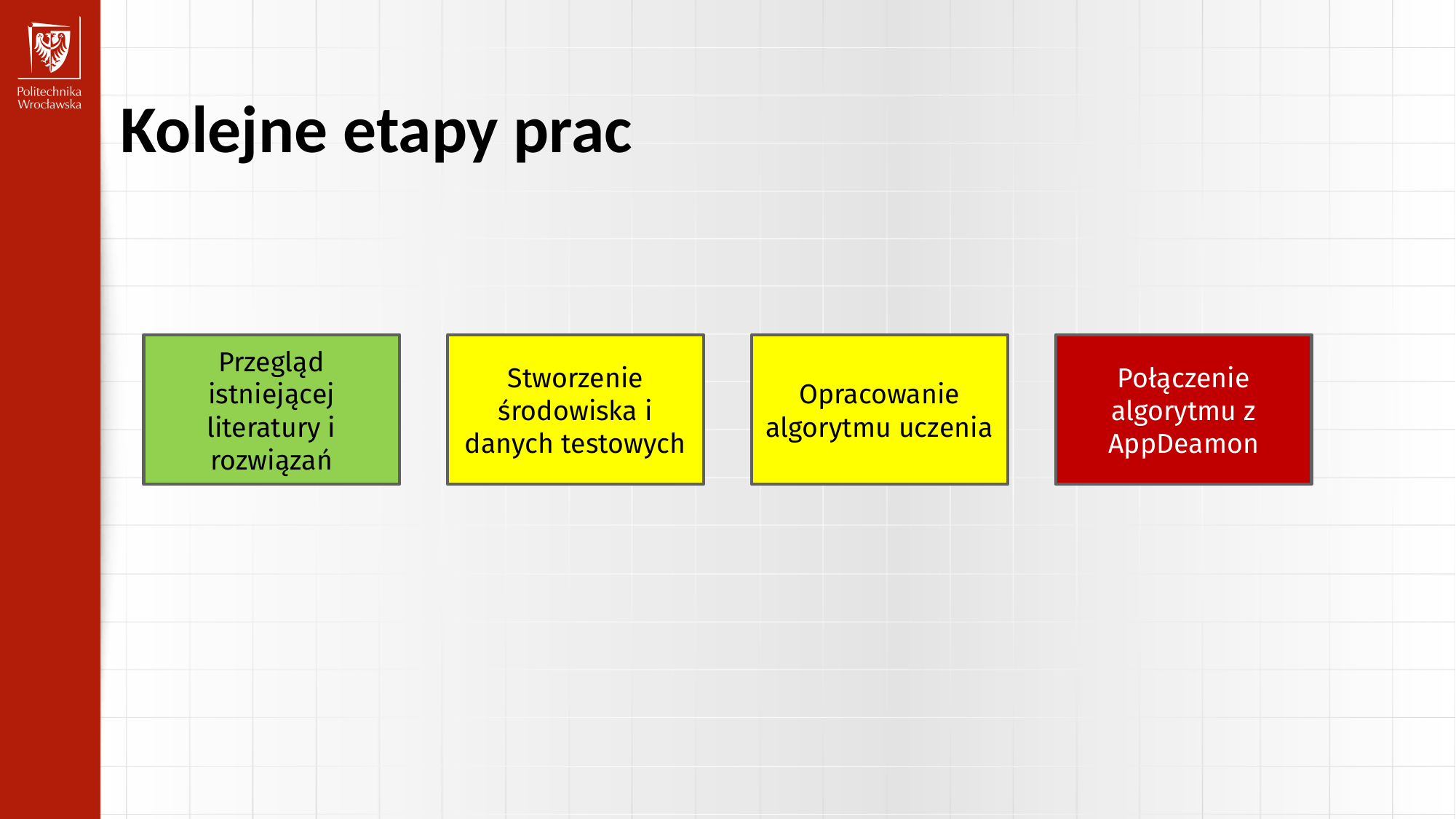

Kolejne etapy prac
Przegląd istniejącej literatury i rozwiązań
Stworzenie środowiska i danych testowych
Opracowanie algorytmu uczenia
Połączenie algorytmu z AppDeamon